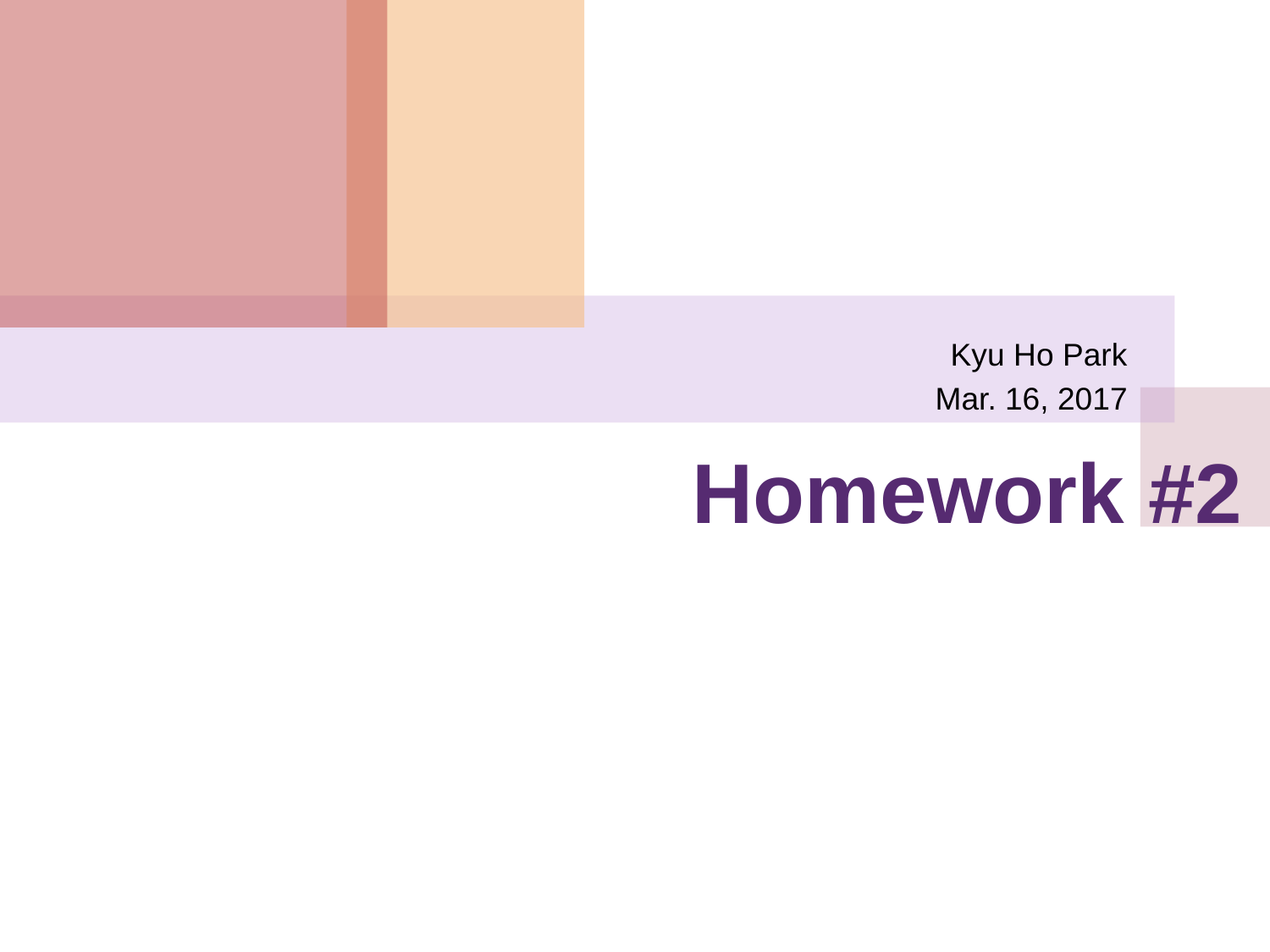

Kyu Ho Park
Mar. 16, 2017
# Homework #2